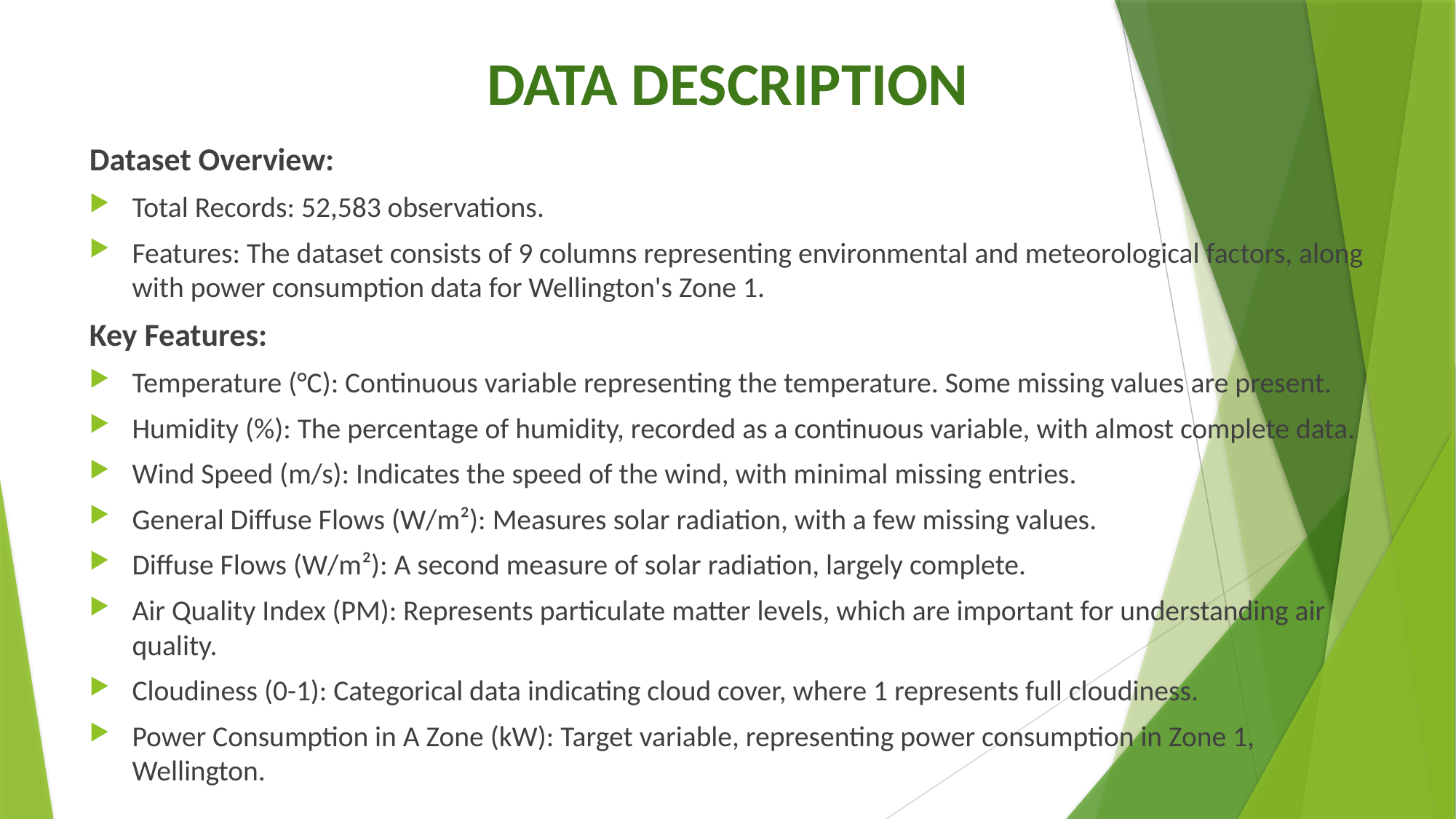

# DATA DESCRIPTION
Dataset Overview:
Total Records: 52,583 observations.
Features: The dataset consists of 9 columns representing environmental and meteorological factors, along with power consumption data for Wellington's Zone 1.
Key Features:
Temperature (°C): Continuous variable representing the temperature. Some missing values are present.
Humidity (%): The percentage of humidity, recorded as a continuous variable, with almost complete data.
Wind Speed (m/s): Indicates the speed of the wind, with minimal missing entries.
General Diffuse Flows (W/m²): Measures solar radiation, with a few missing values.
Diffuse Flows (W/m²): A second measure of solar radiation, largely complete.
Air Quality Index (PM): Represents particulate matter levels, which are important for understanding air quality.
Cloudiness (0-1): Categorical data indicating cloud cover, where 1 represents full cloudiness.
Power Consumption in A Zone (kW): Target variable, representing power consumption in Zone 1, Wellington.